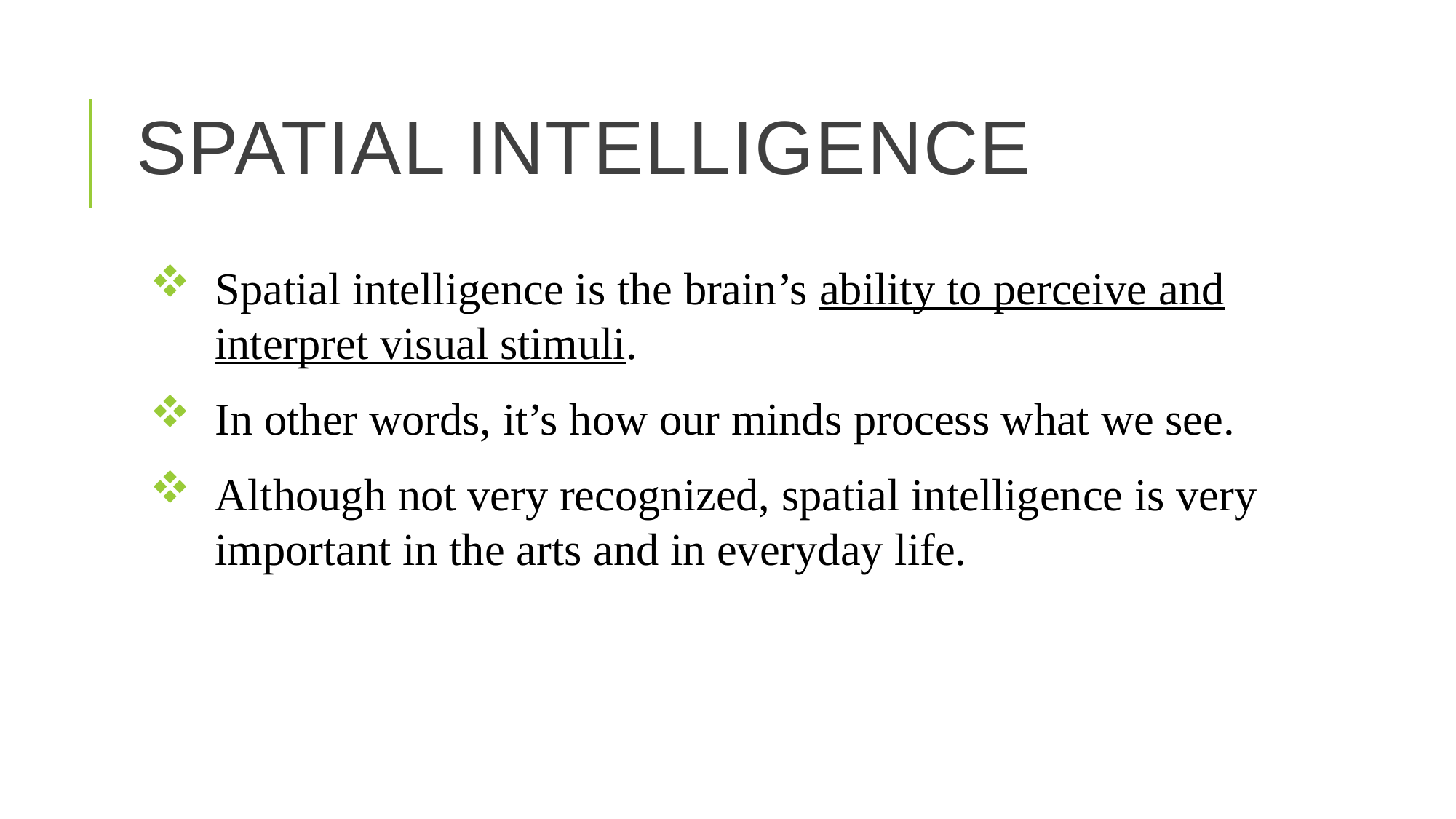

# spatial intelligence
Spatial intelligence is the brain’s ability to perceive and interpret visual stimuli.
In other words, it’s how our minds process what we see.
Although not very recognized, spatial intelligence is very important in the arts and in everyday life.